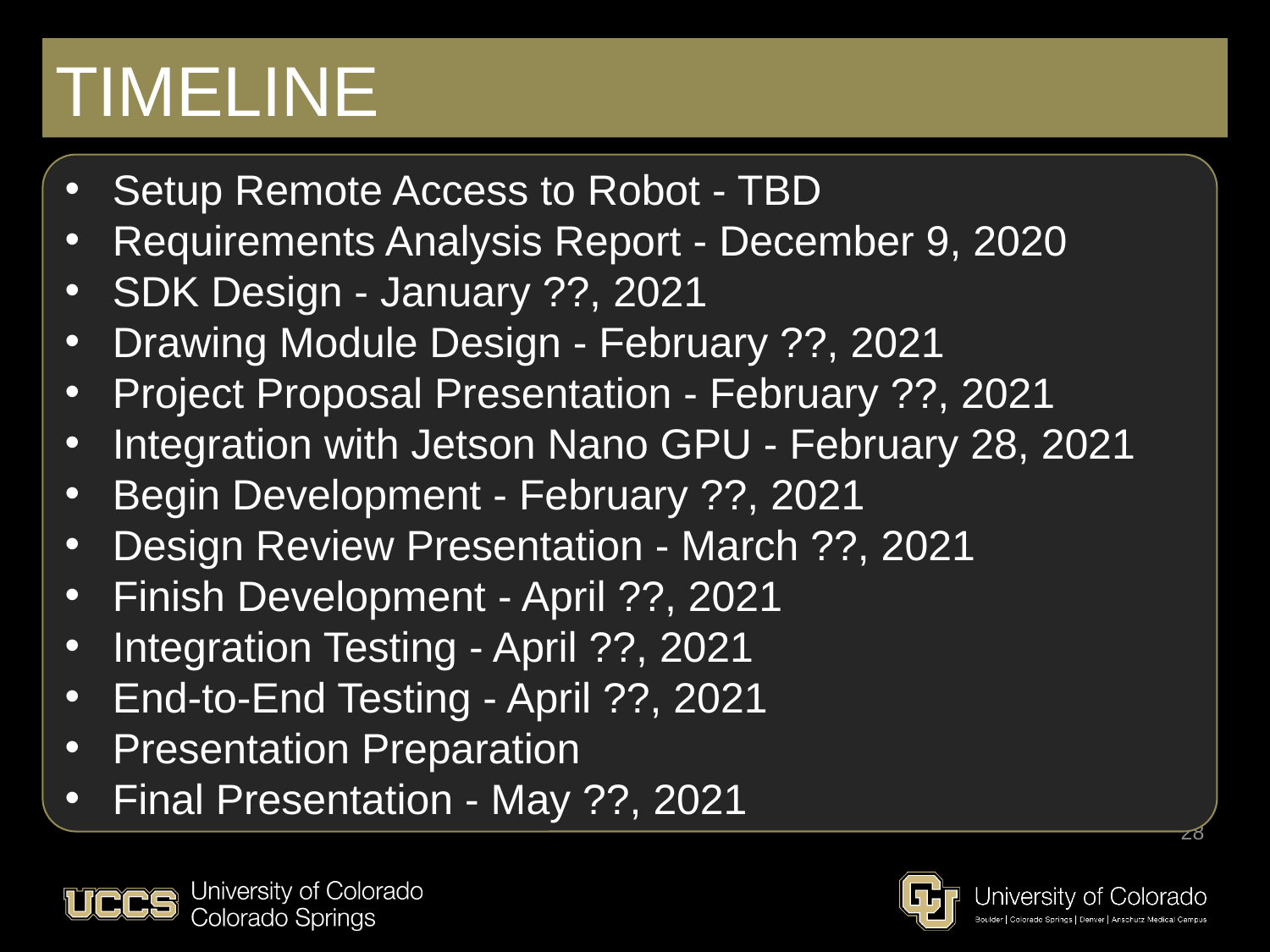

# TIMELINE
Setup Remote Access to Robot - TBD
Requirements Analysis Report - December 9, 2020
SDK Design - January ??, 2021
Drawing Module Design - February ??, 2021
Project Proposal Presentation - February ??, 2021
Integration with Jetson Nano GPU - February 28, 2021
Begin Development - February ??, 2021
Design Review Presentation - March ??, 2021
Finish Development - April ??, 2021
Integration Testing - April ??, 2021
End-to-End Testing - April ??, 2021
Presentation Preparation
Final Presentation - May ??, 2021
28